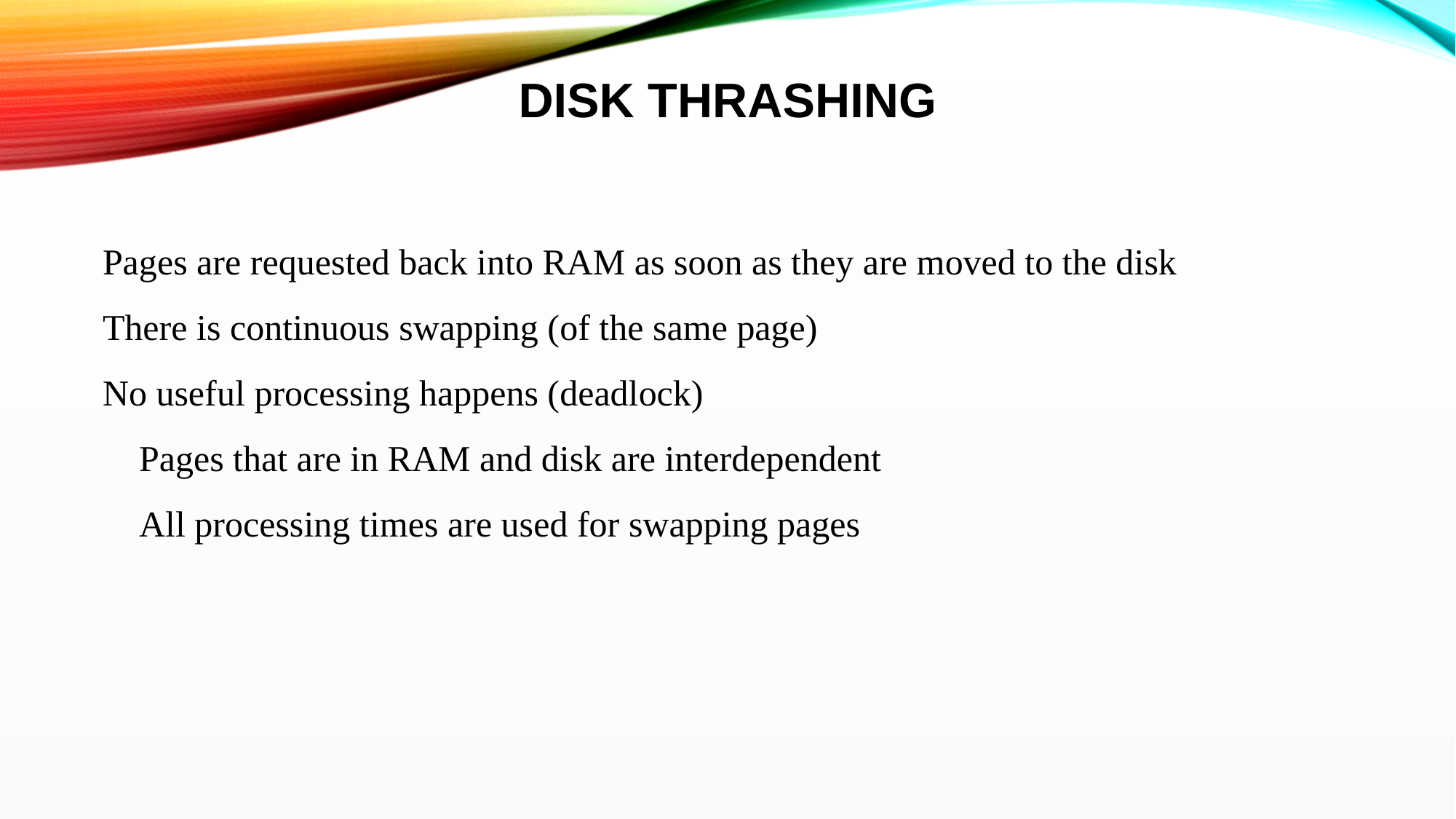

# Disk thrashing
    Pages are requested back into RAM as soon as they are moved to the disk
    There is continuous swapping (of the same page)
    No useful processing happens (deadlock)
        Pages that are in RAM and disk are interdependent
        All processing times are used for swapping pages